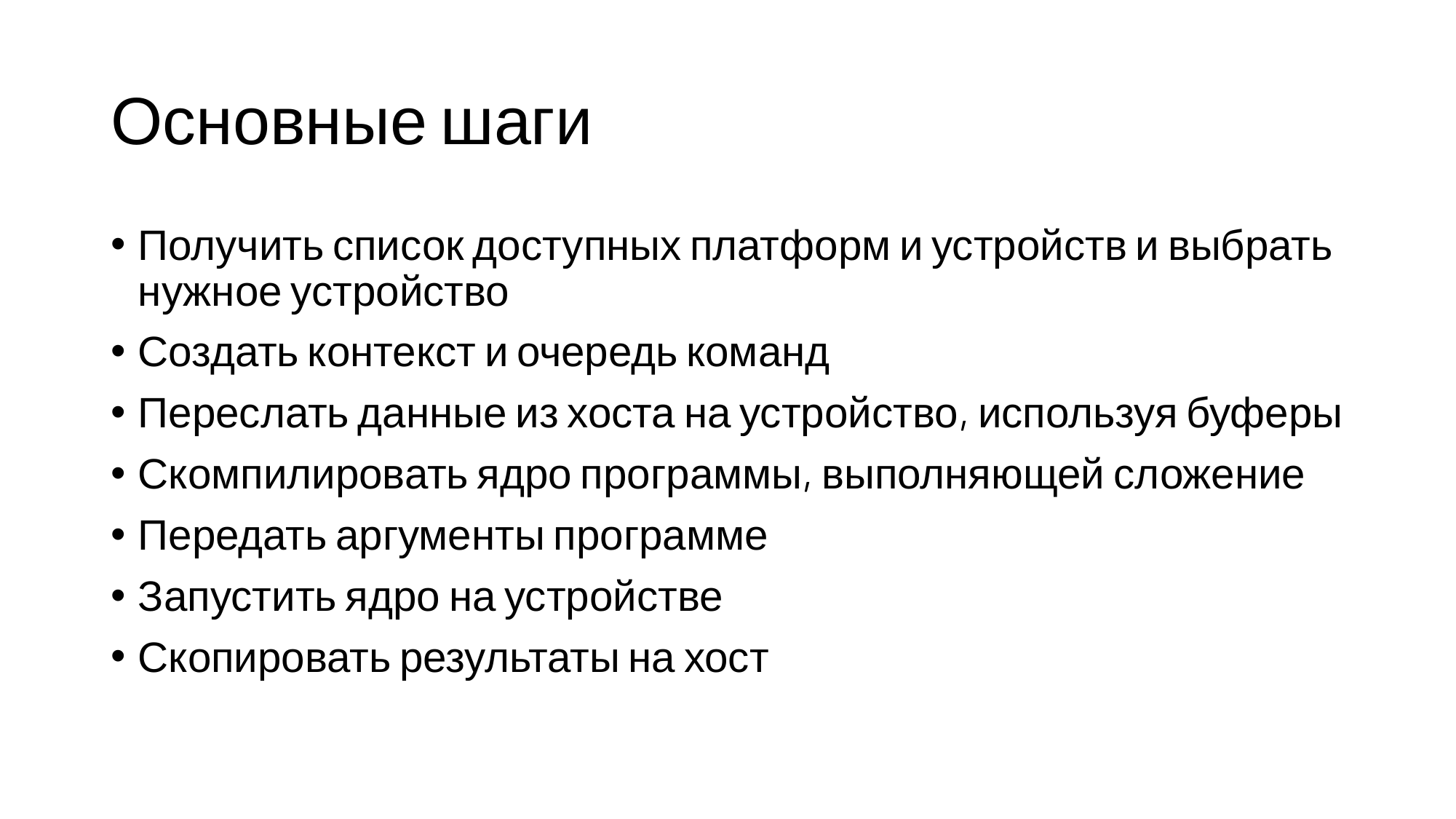

# Основные шаги
Получить список доступных платформ и устройств и выбрать нужное устройство
Создать контекст и очередь команд
Переслать данные из хоста на устройство, используя буферы
Скомпилировать ядро программы, выполняющей сложение
Передать аргументы программе
Запустить ядро на устройстве
Скопировать результаты на хост